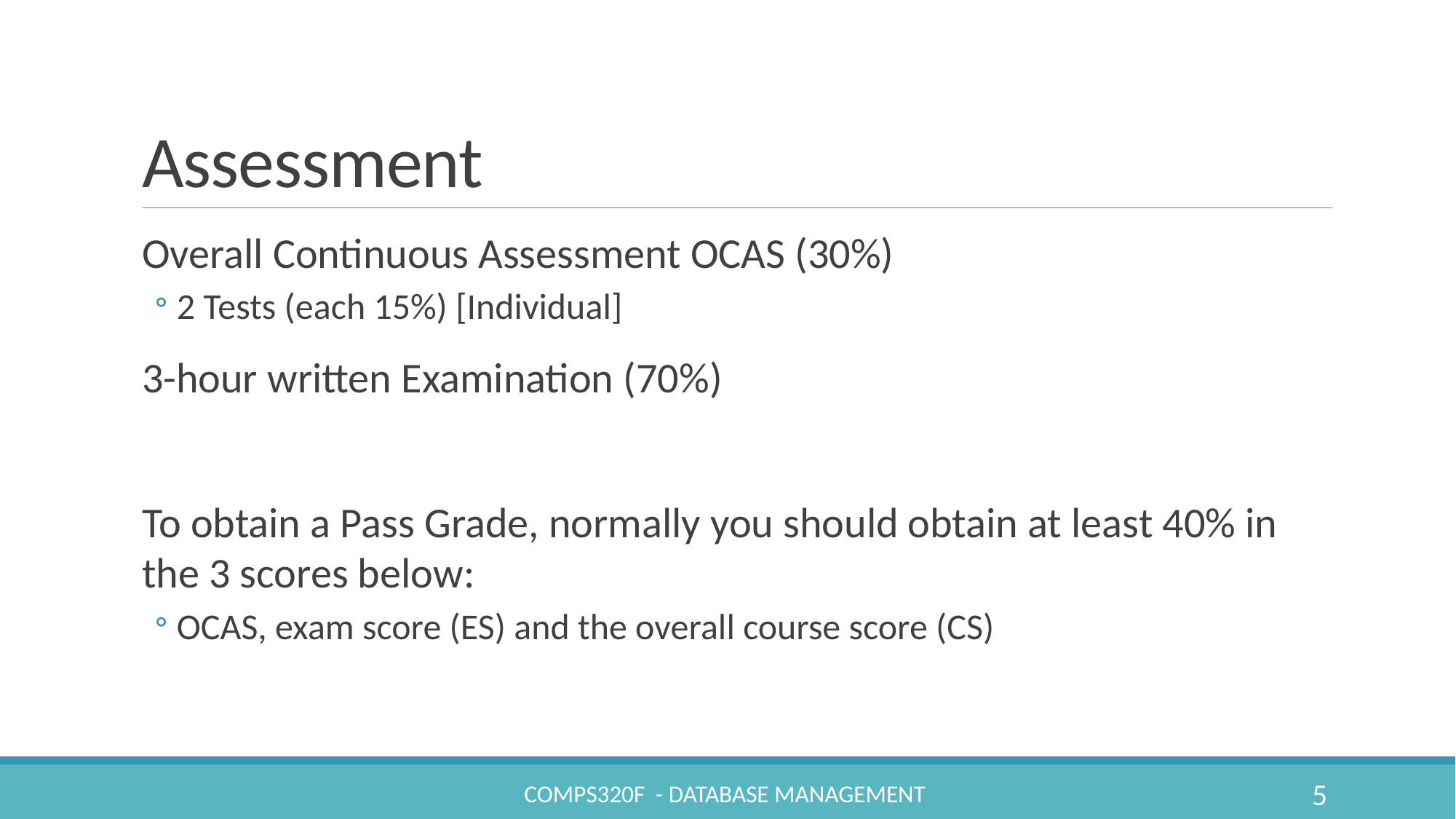

# Assessment
Overall Continuous Assessment OCAS (30%)
2 Tests (each 15%) [Individual]
3-hour written Examination (70%)

To obtain a Pass Grade, normally you should obtain at least 40% in the 3 scores below:
OCAS, exam score (ES) and the overall course score (CS)
COMPS320F  - Database Management
5